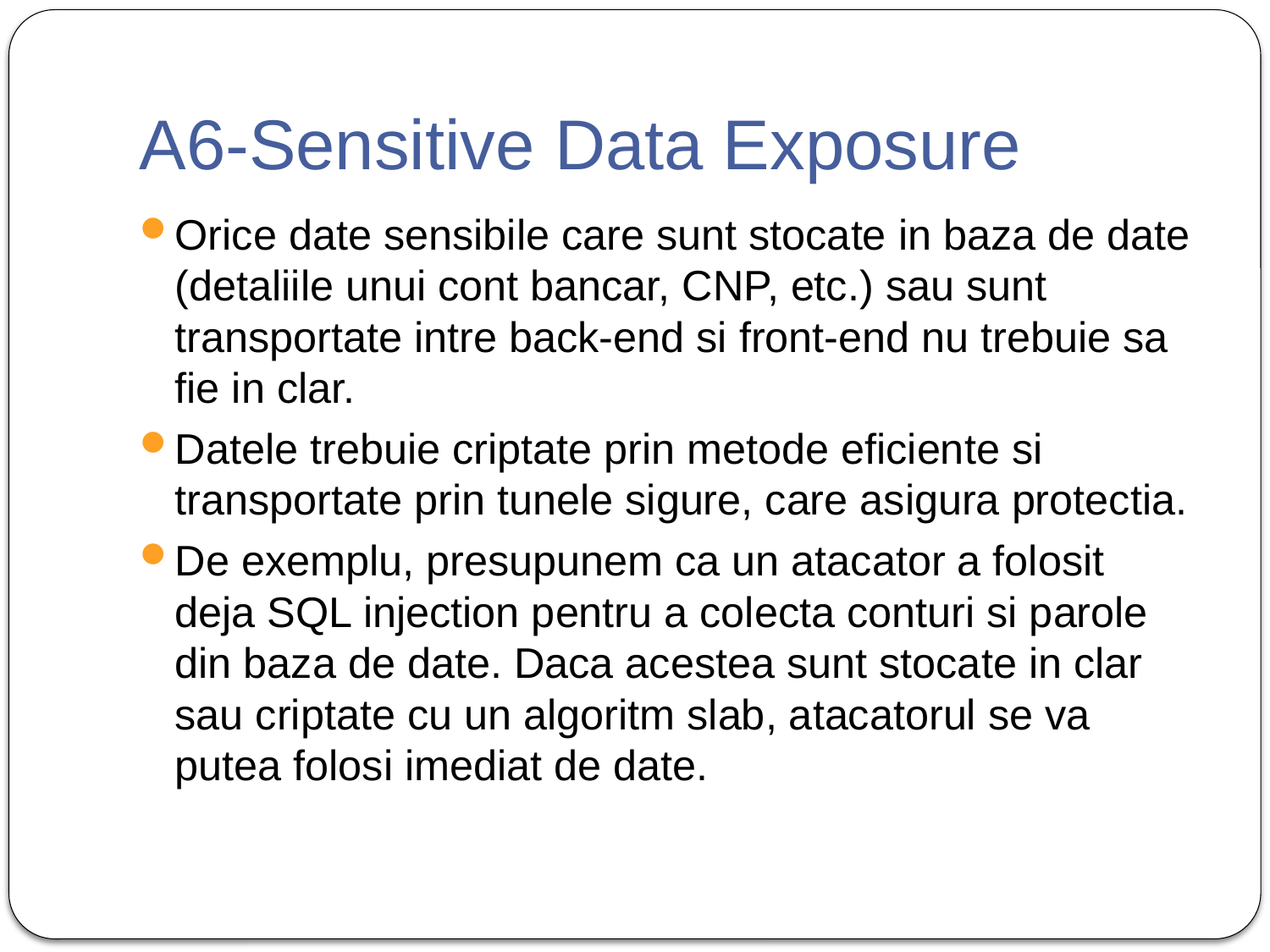

# A6-Sensitive Data Exposure
Orice date sensibile care sunt stocate in baza de date (detaliile unui cont bancar, CNP, etc.) sau sunt transportate intre back-end si front-end nu trebuie sa fie in clar.
Datele trebuie criptate prin metode eficiente si transportate prin tunele sigure, care asigura protectia.
De exemplu, presupunem ca un atacator a folosit deja SQL injection pentru a colecta conturi si parole din baza de date. Daca acestea sunt stocate in clar sau criptate cu un algoritm slab, atacatorul se va putea folosi imediat de date.